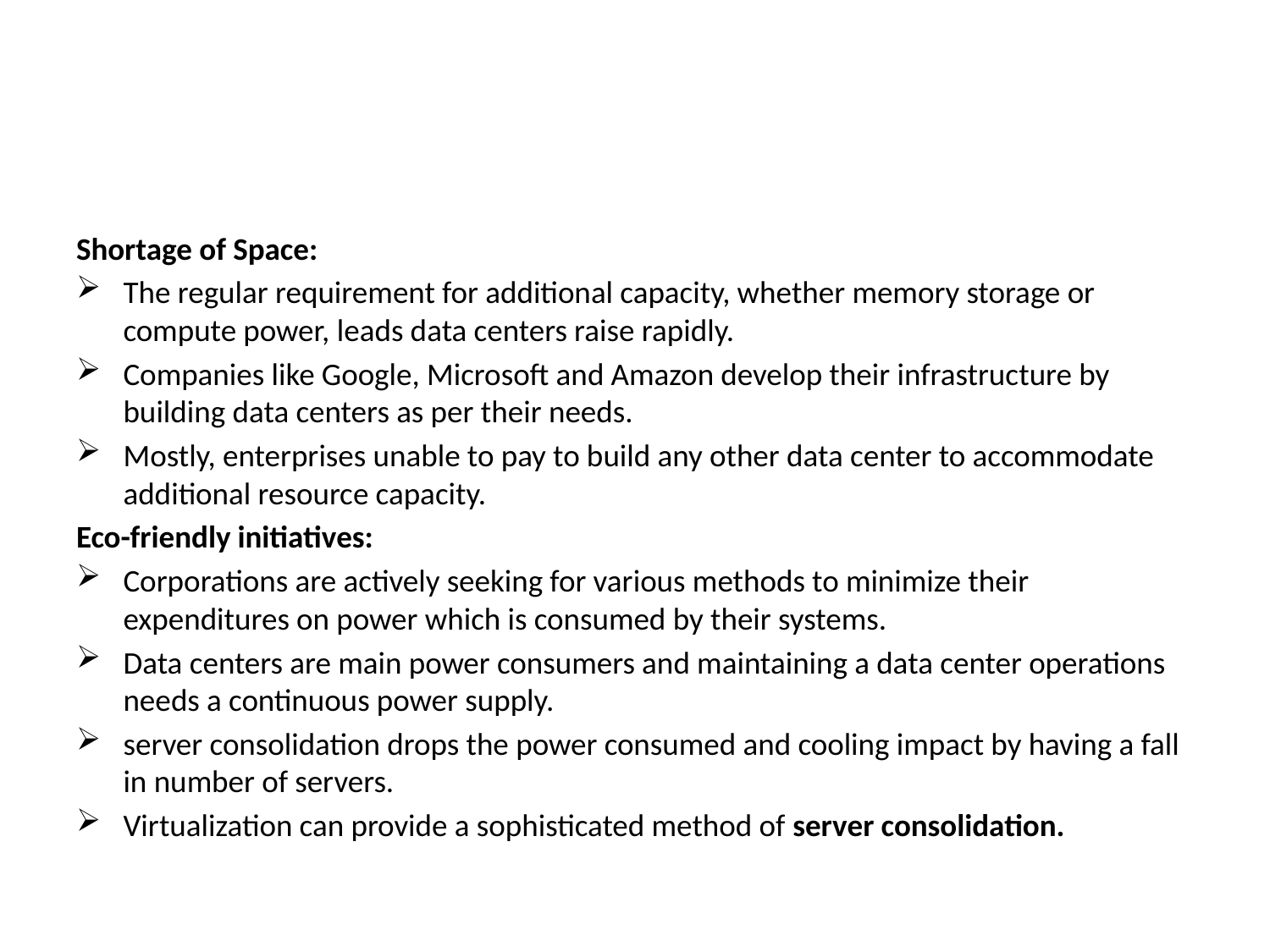

#
Shortage of Space:
The regular requirement for additional capacity, whether memory storage or compute power, leads data centers raise rapidly.
Companies like Google, Microsoft and Amazon develop their infrastructure by building data centers as per their needs.
Mostly, enterprises unable to pay to build any other data center to accommodate additional resource capacity.
Eco-friendly initiatives:
Corporations are actively seeking for various methods to minimize their expenditures on power which is consumed by their systems.
Data centers are main power consumers and maintaining a data center operations needs a continuous power supply.
server consolidation drops the power consumed and cooling impact by having a fall in number of servers.
Virtualization can provide a sophisticated method of server consolidation.